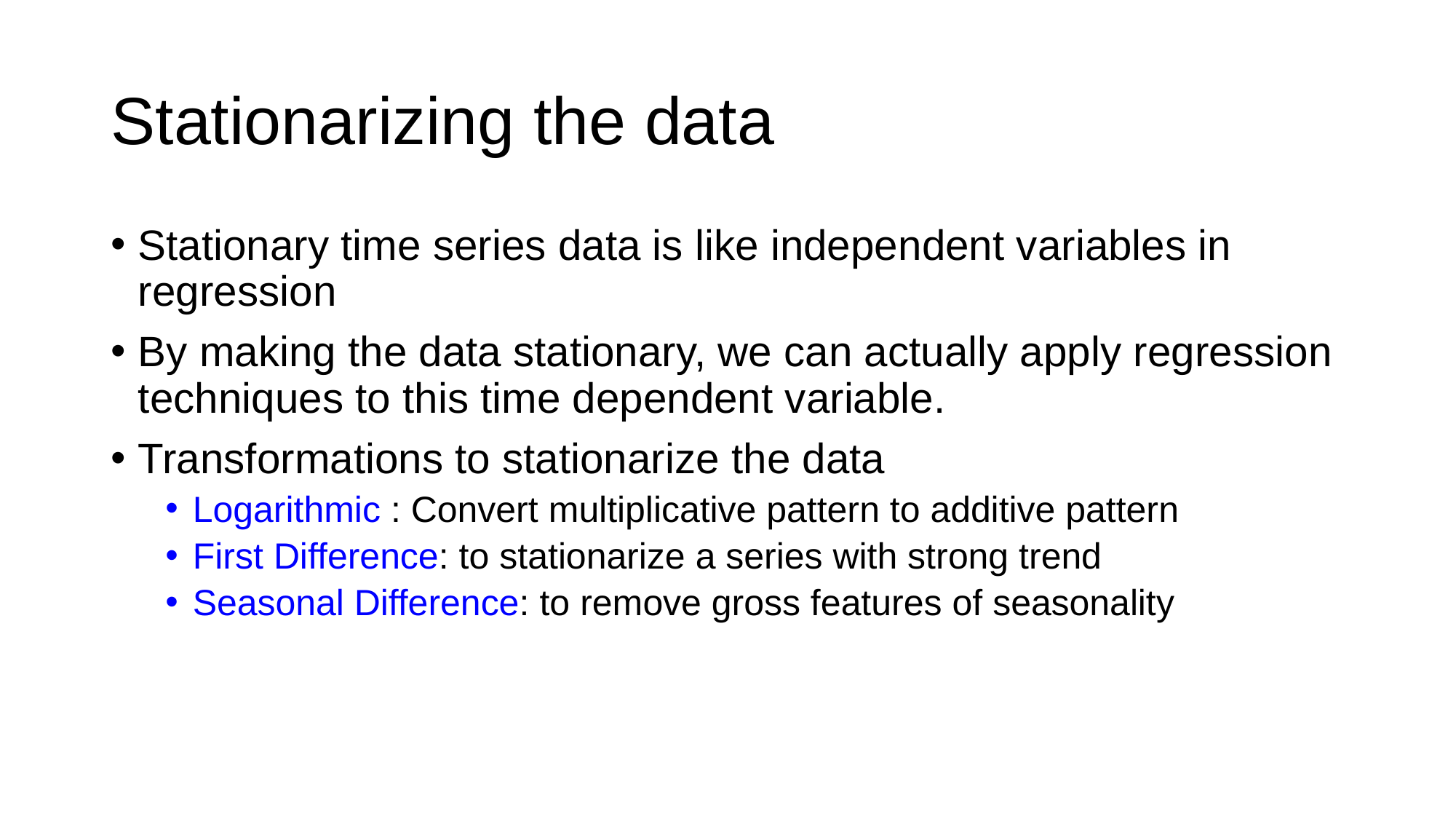

# Stationarizing the data
Stationary time series data is like independent variables in regression
By making the data stationary, we can actually apply regression techniques to this time dependent variable.
Transformations to stationarize the data
Logarithmic : Convert multiplicative pattern to additive pattern
First Difference: to stationarize a series with strong trend
Seasonal Difference: to remove gross features of seasonality